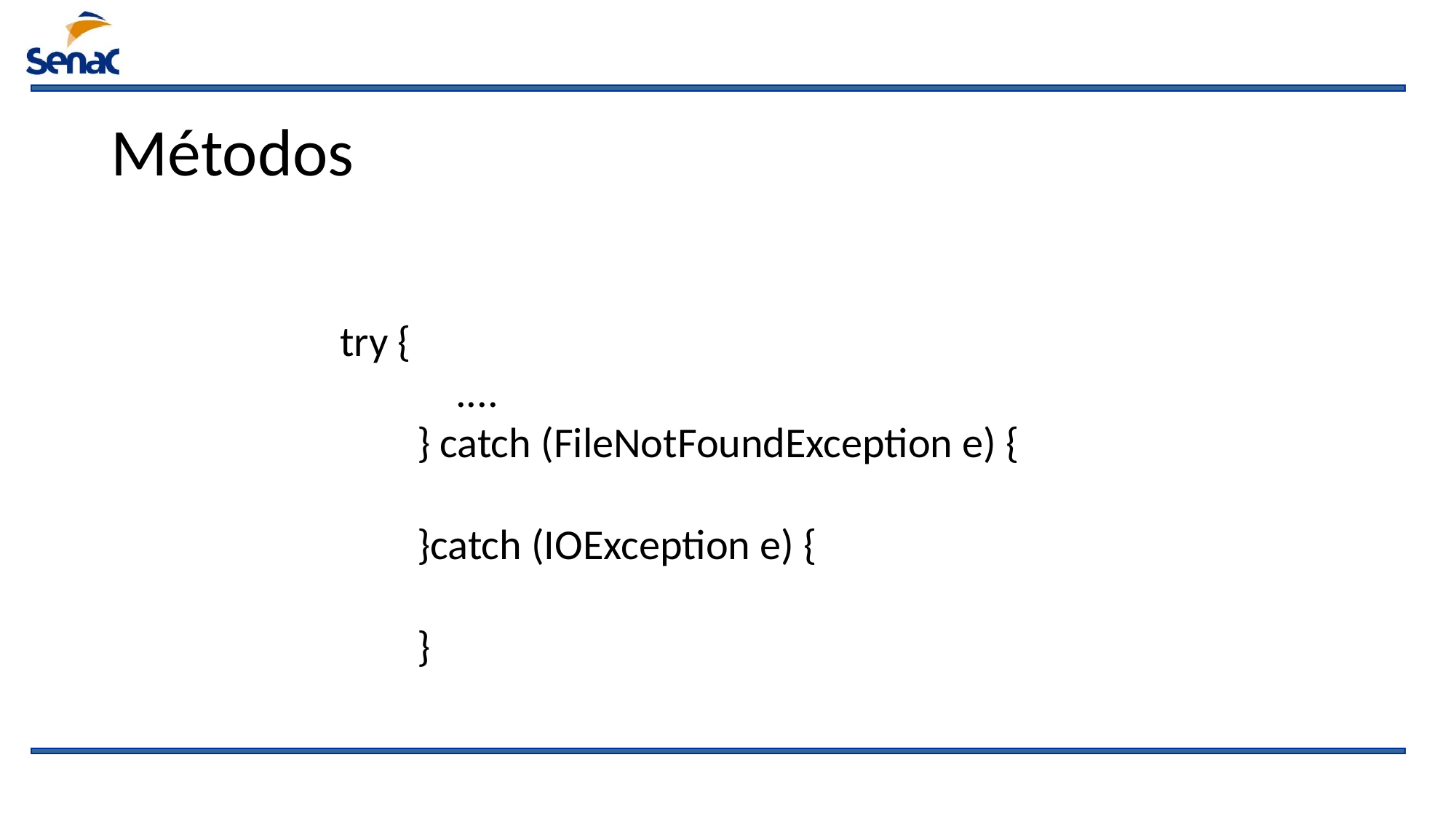

# Métodos
try {
            ....
        } catch (FileNotFoundException e) {

        }catch (IOException e) {

        }